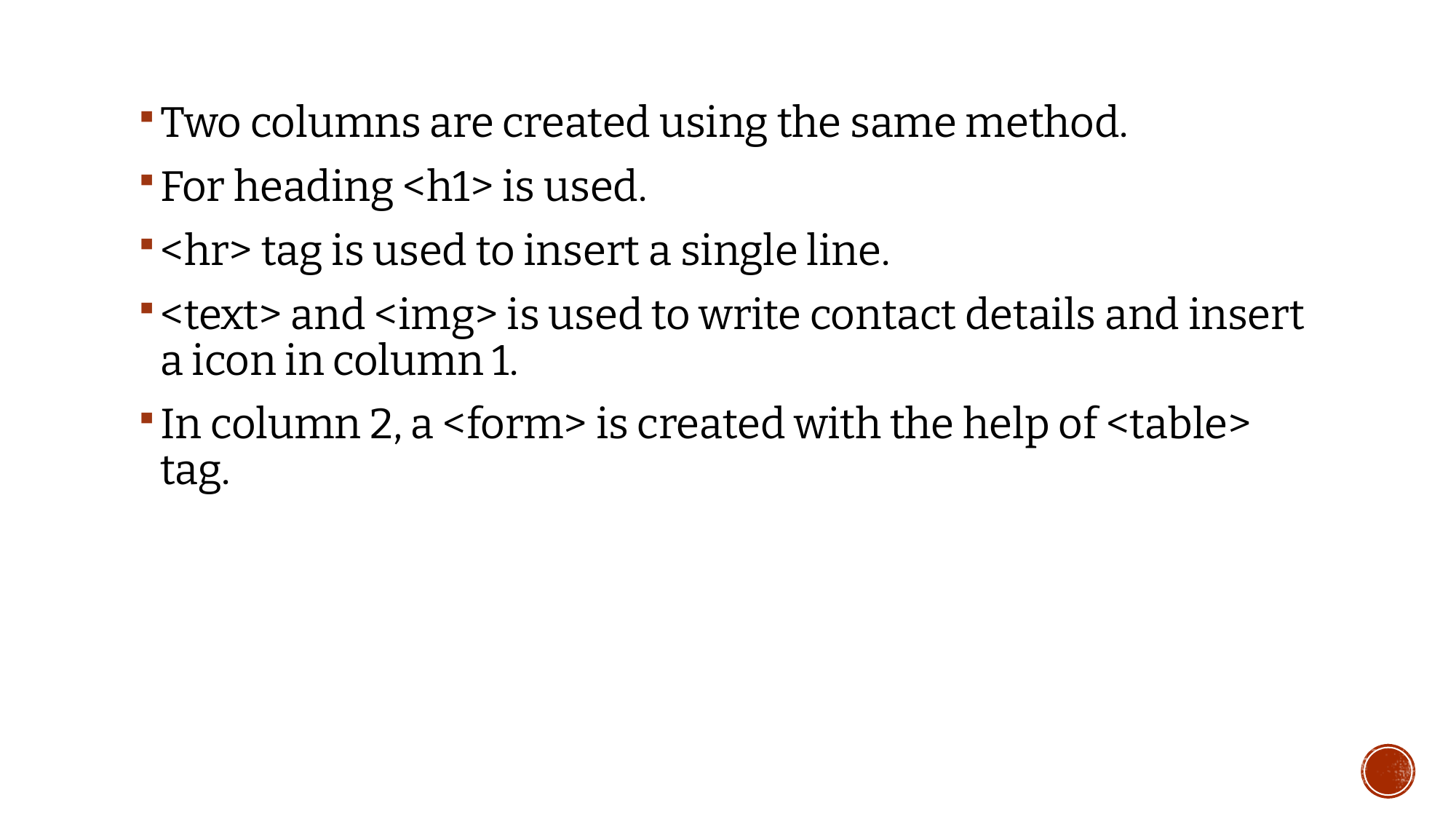

Two columns are created using the same method.
For heading <h1> is used.
<hr> tag is used to insert a single line.
<text> and <img> is used to write contact details and insert a icon in column 1.
In column 2, a <form> is created with the help of <table> tag.